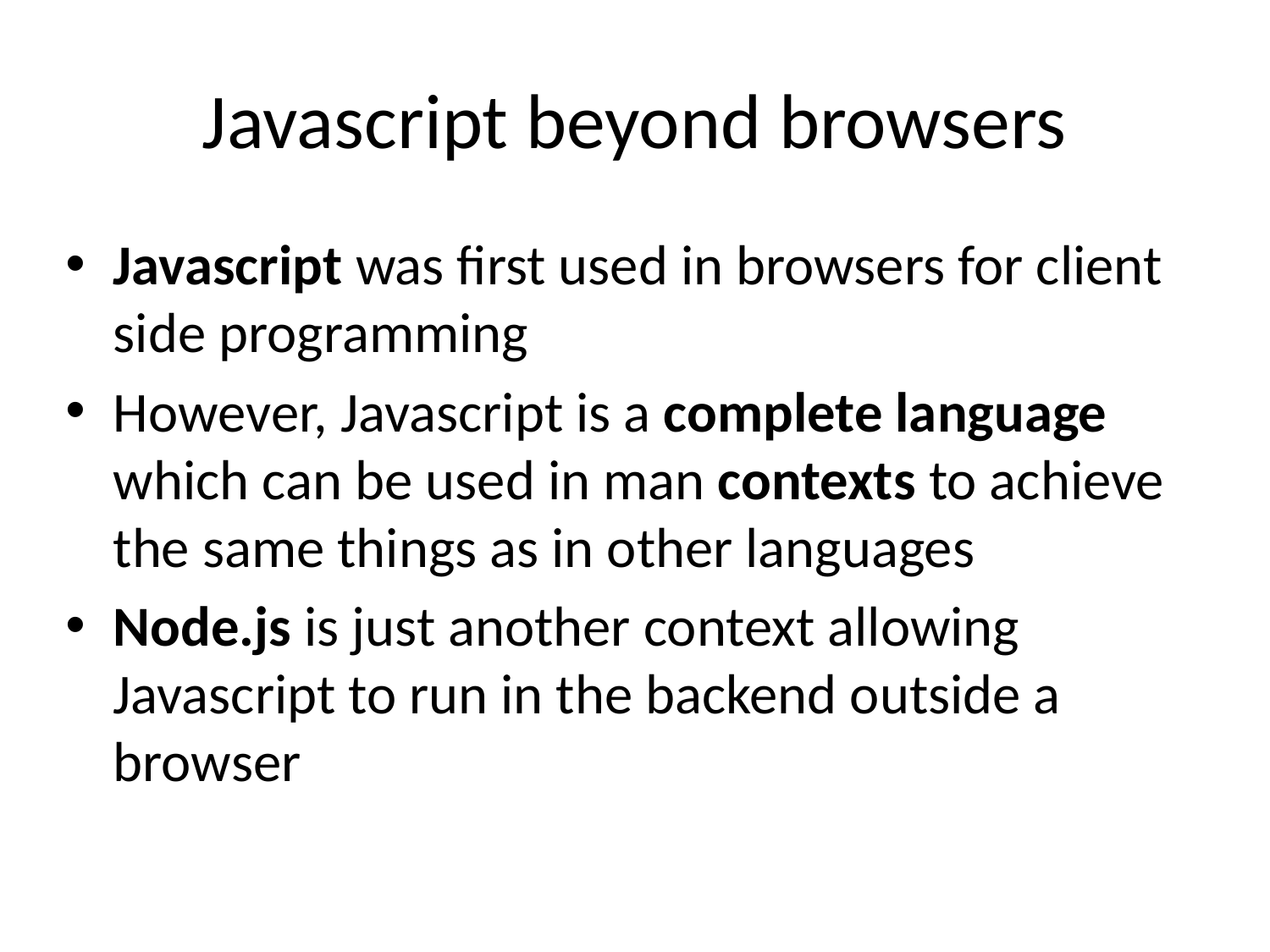

# Javascript beyond browsers
Javascript was first used in browsers for client side programming
However, Javascript is a complete language which can be used in man contexts to achieve the same things as in other languages
Node.js is just another context allowing Javascript to run in the backend outside a browser